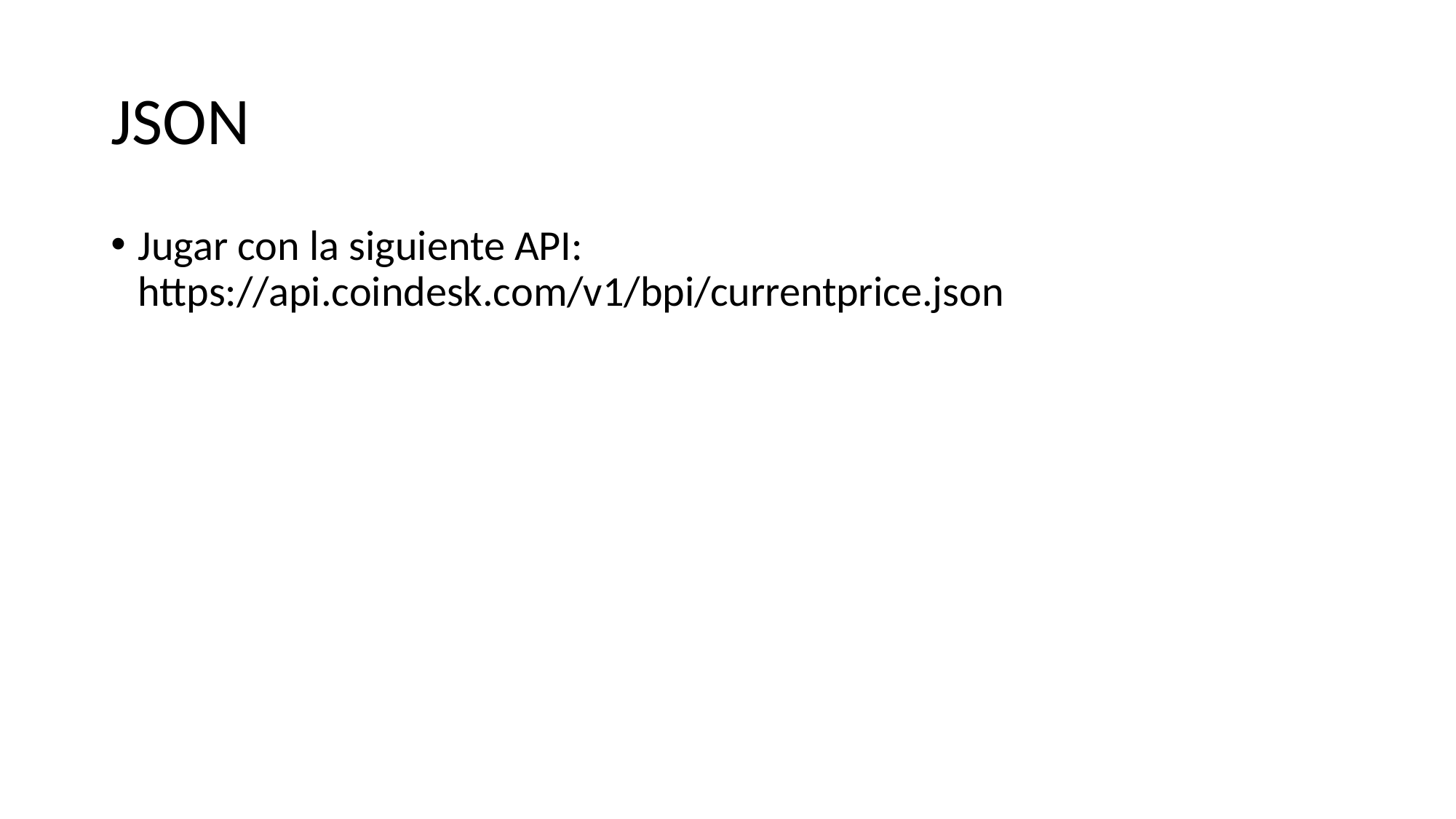

# JSON
Jugar con la siguiente API: https://api.coindesk.com/v1/bpi/currentprice.json